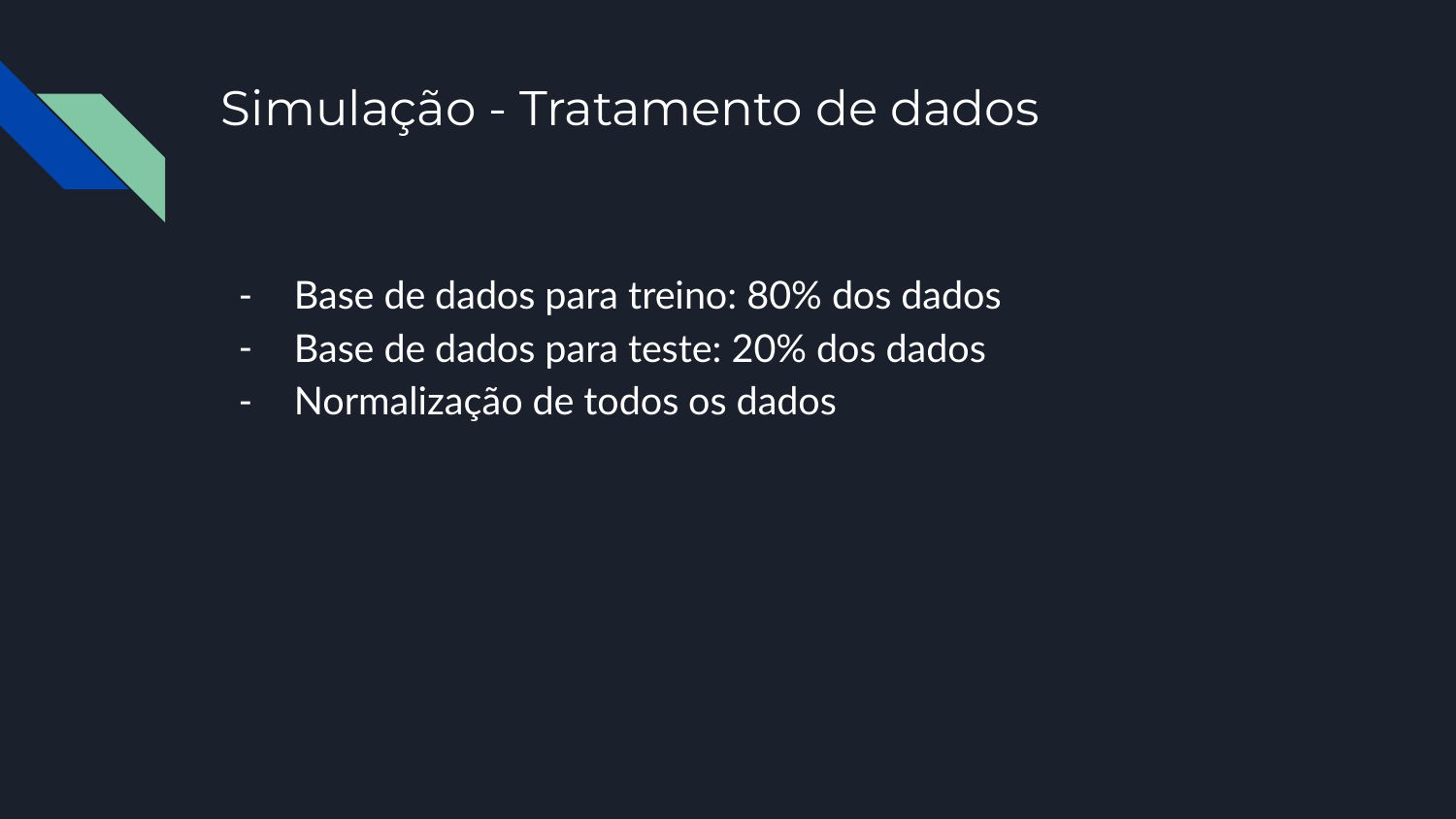

# Simulação - Tratamento de dados
Base de dados para treino: 80% dos dados
Base de dados para teste: 20% dos dados
Normalização de todos os dados